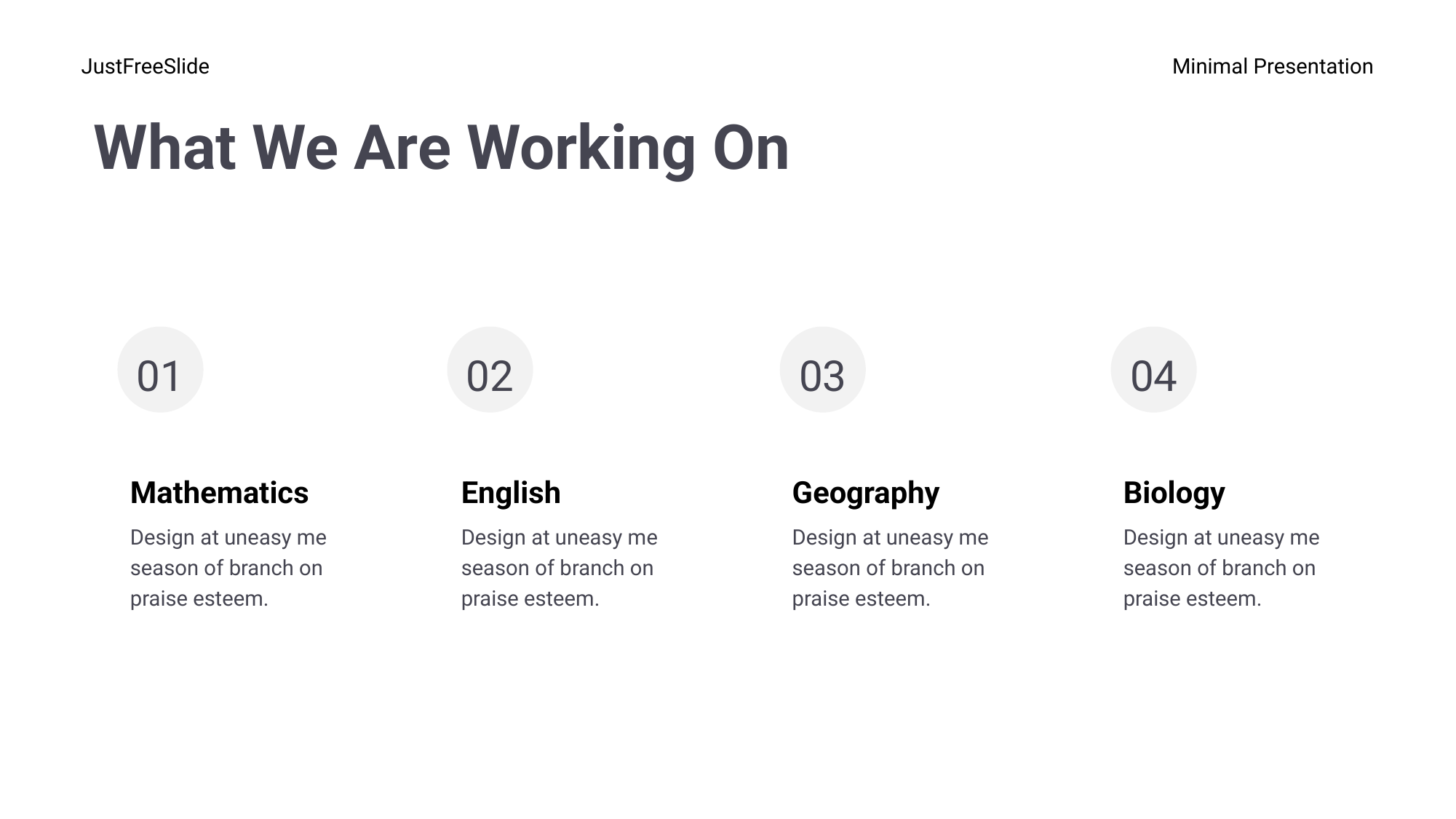

JustFreeSlide
Minimal Presentation
# What We Are Working On

01

02

03

04
Mathematics
Design at uneasy me season of branch on praise esteem.
Biology
Design at uneasy me season of branch on praise esteem.
English
Design at uneasy me season of branch on praise esteem.
Geography
Design at uneasy me season of branch on praise esteem.